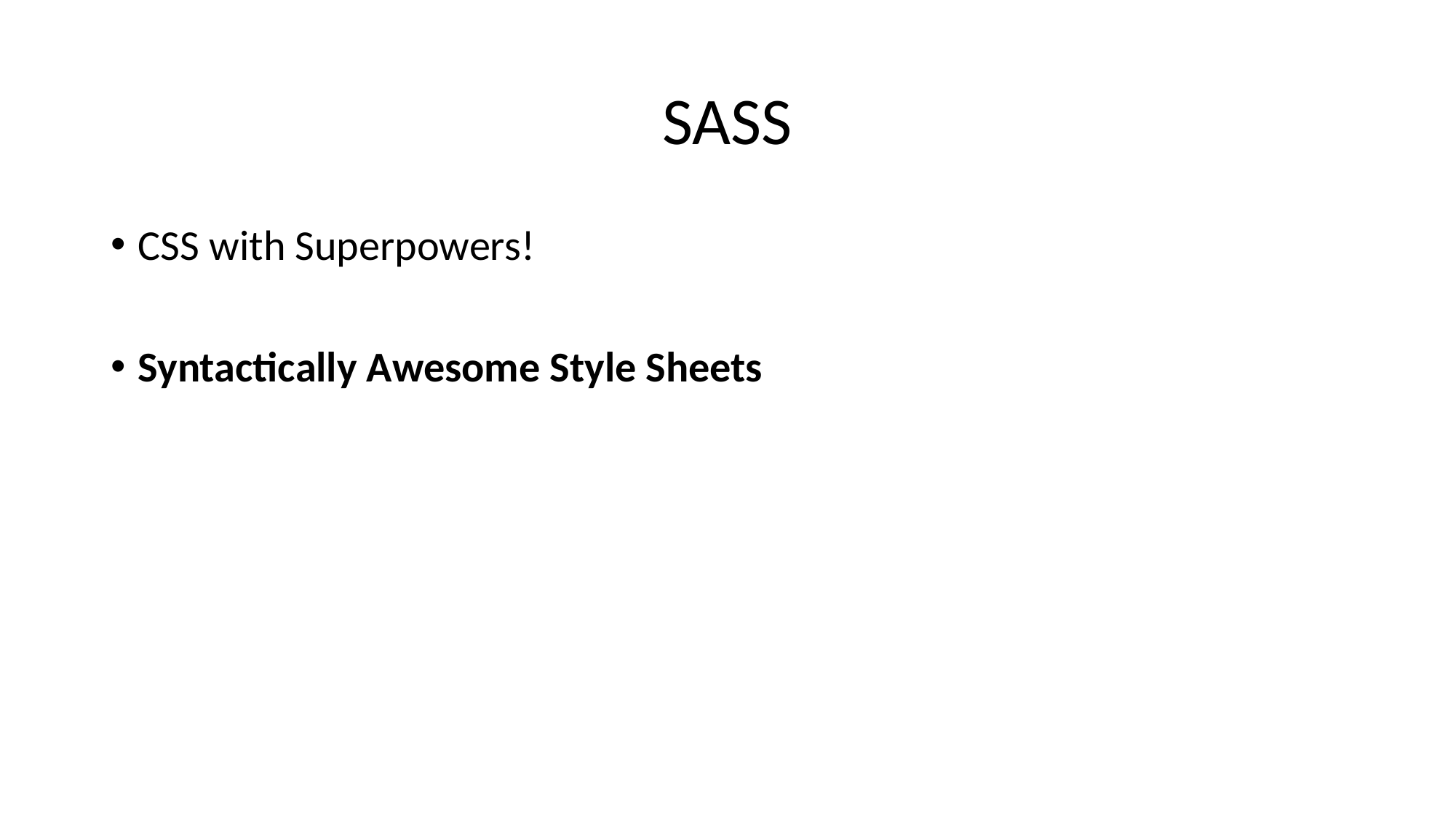

# SASS
CSS with Superpowers!

Syntactically Awesome Style Sheets